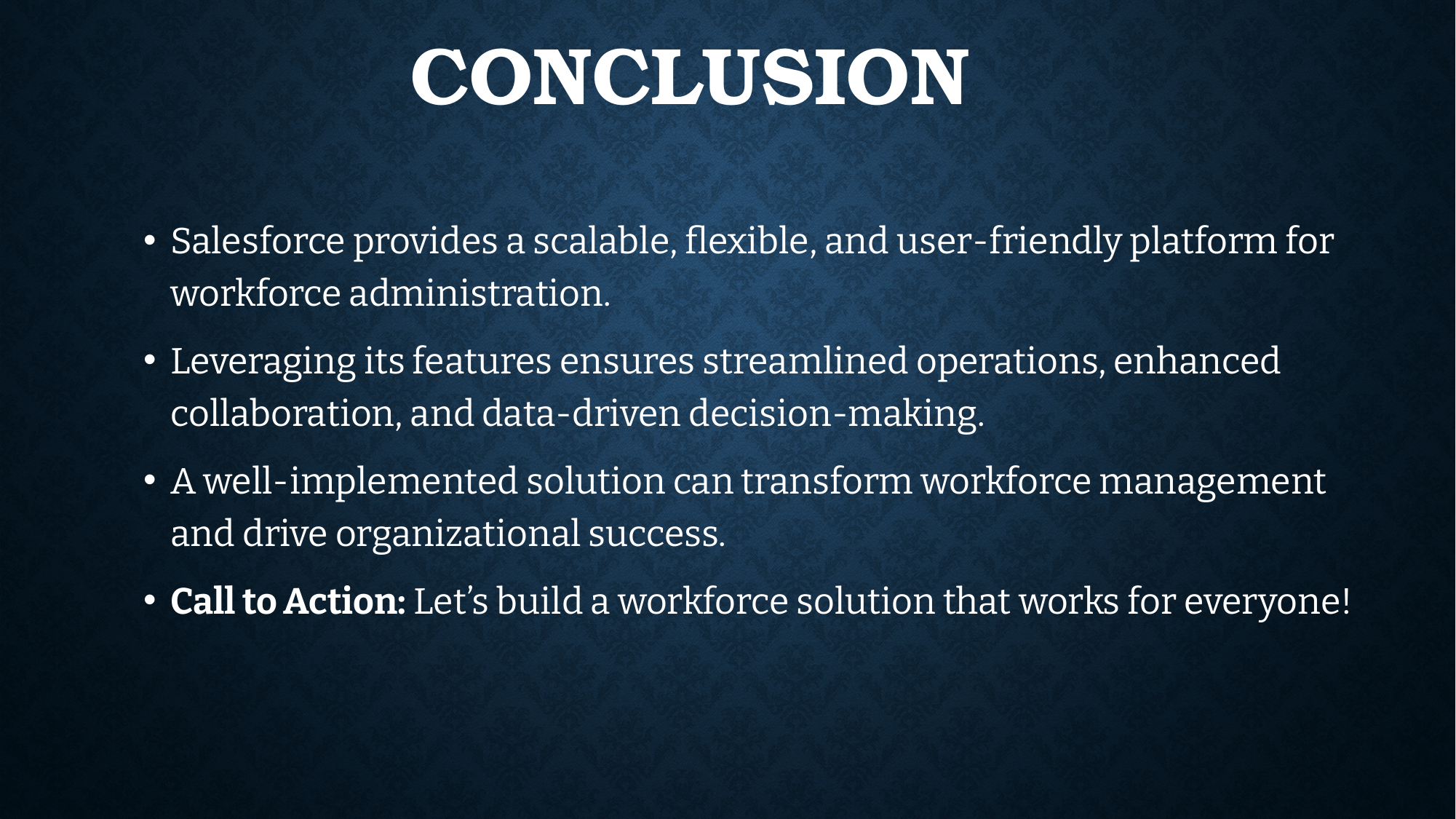

# CONCLUSION
Salesforce provides a scalable, flexible, and user-friendly platform for workforce administration.
Leveraging its features ensures streamlined operations, enhanced collaboration, and data-driven decision-making.
A well-implemented solution can transform workforce management and drive organizational success.
Call to Action: Let’s build a workforce solution that works for everyone!